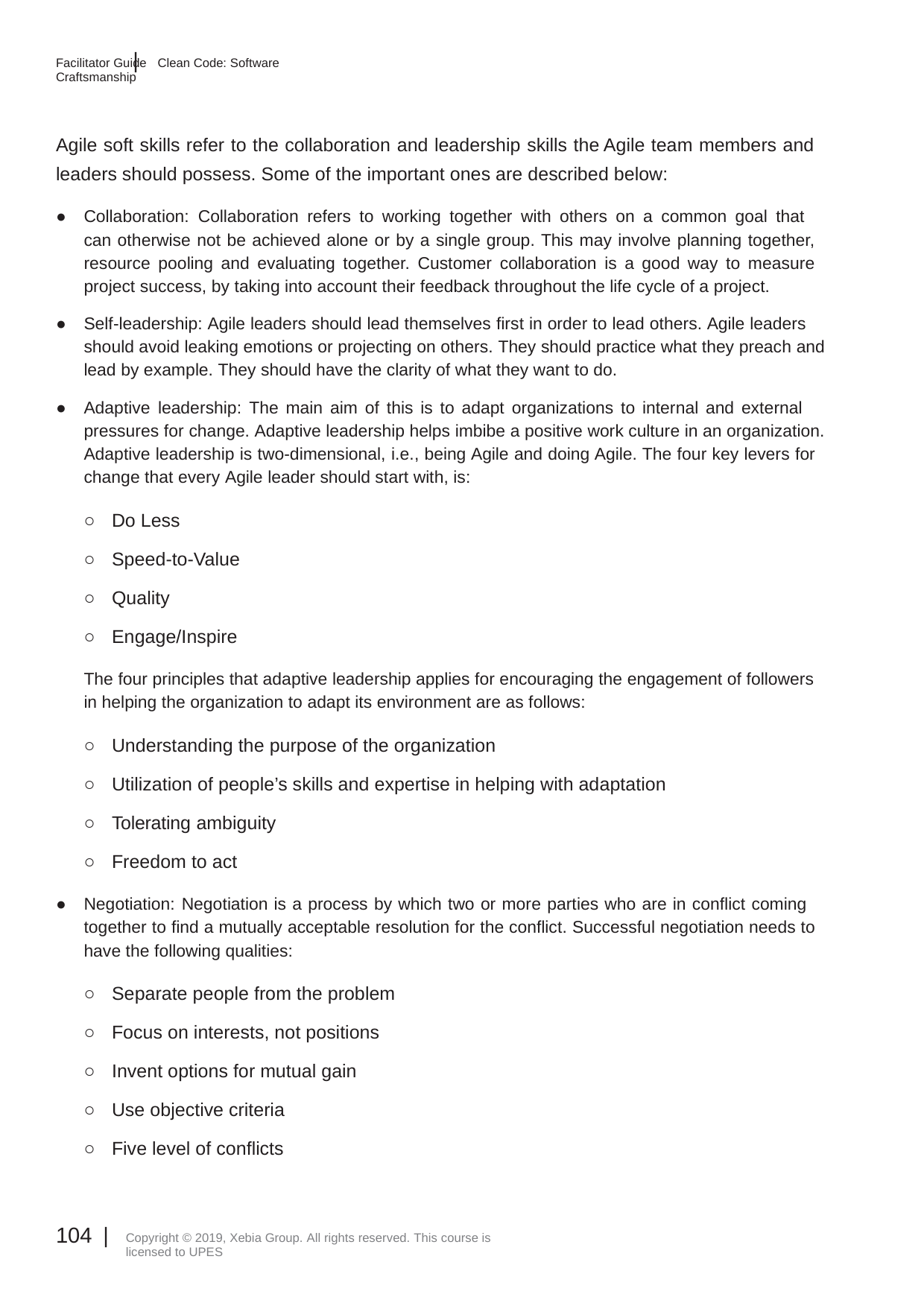

|
Facilitator Guide Clean Code: Software Craftsmanship
Agile soft skills refer to the collaboration and leadership skills the Agile team members and
leaders should possess. Some of the important ones are described below:
●
Collaboration: Collaboration refers to working together with others on a common goal that
can otherwise not be achieved alone or by a single group. This may involve planning together,
resource pooling and evaluating together. Customer collaboration is a good way to measure
project success, by taking into account their feedback throughout the life cycle of a project.
●
●
Self-leadership: Agile leaders should lead themselves ﬁrst in order to lead others. Agile leaders
should avoid leaking emotions or projecting on others. They should practice what they preach and
lead by example. They should have the clarity of what they want to do.
Adaptive leadership: The main aim of this is to adapt organizations to internal and external
pressures for change. Adaptive leadership helps imbibe a positive work culture in an organization.
Adaptive leadership is two-dimensional, i.e., being Agile and doing Agile. The four key levers for
change that every Agile leader should start with, is:
○ Do Less
○ Speed-to-Value
○ Quality
○ Engage/Inspire
The four principles that adaptive leadership applies for encouraging the engagement of followers
in helping the organization to adapt its environment are as follows:
○ Understanding the purpose of the organization
○ Utilization of people’s skills and expertise in helping with adaptation
○ Tolerating ambiguity
○ Freedom to act
●
Negotiation: Negotiation is a process by which two or more parties who are in conﬂict coming
together to ﬁnd a mutually acceptable resolution for the conﬂict. Successful negotiation needs to
have the following qualities:
○ Separate people from the problem
○ Focus on interests, not positions
○ Invent options for mutual gain
○ Use objective criteria
○ Five level of conﬂicts
104 |
Copyright © 2019, Xebia Group. All rights reserved. This course is licensed to UPES